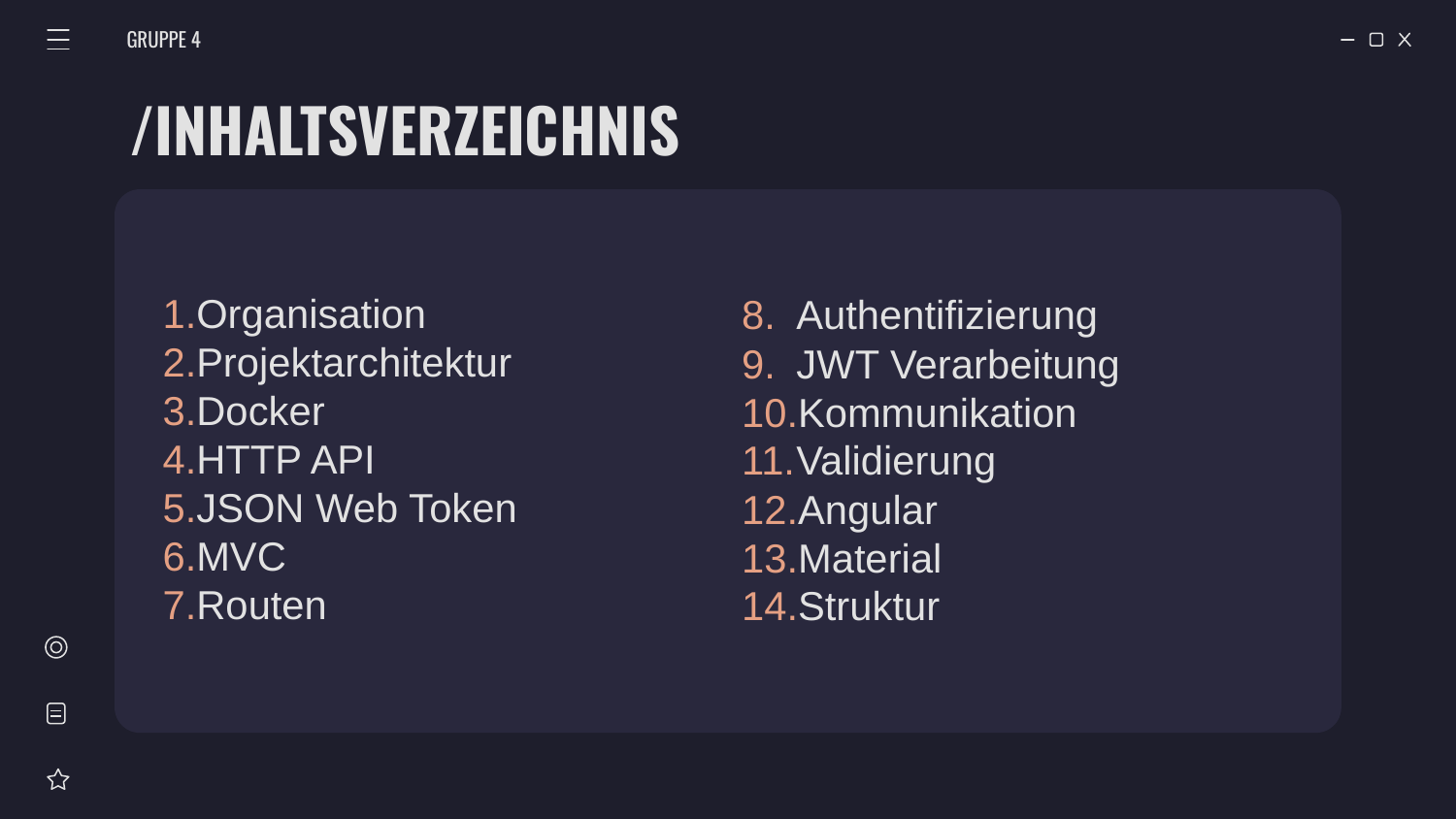

GRUPPE 4

# /INHALTSVERZEICHNIS
Organisation
Projektarchitektur
Docker
HTTP API
JSON Web Token
MVC
Routen
Authentifizierung
JWT Verarbeitung
Kommunikation
Validierung
Angular
Material
Struktur